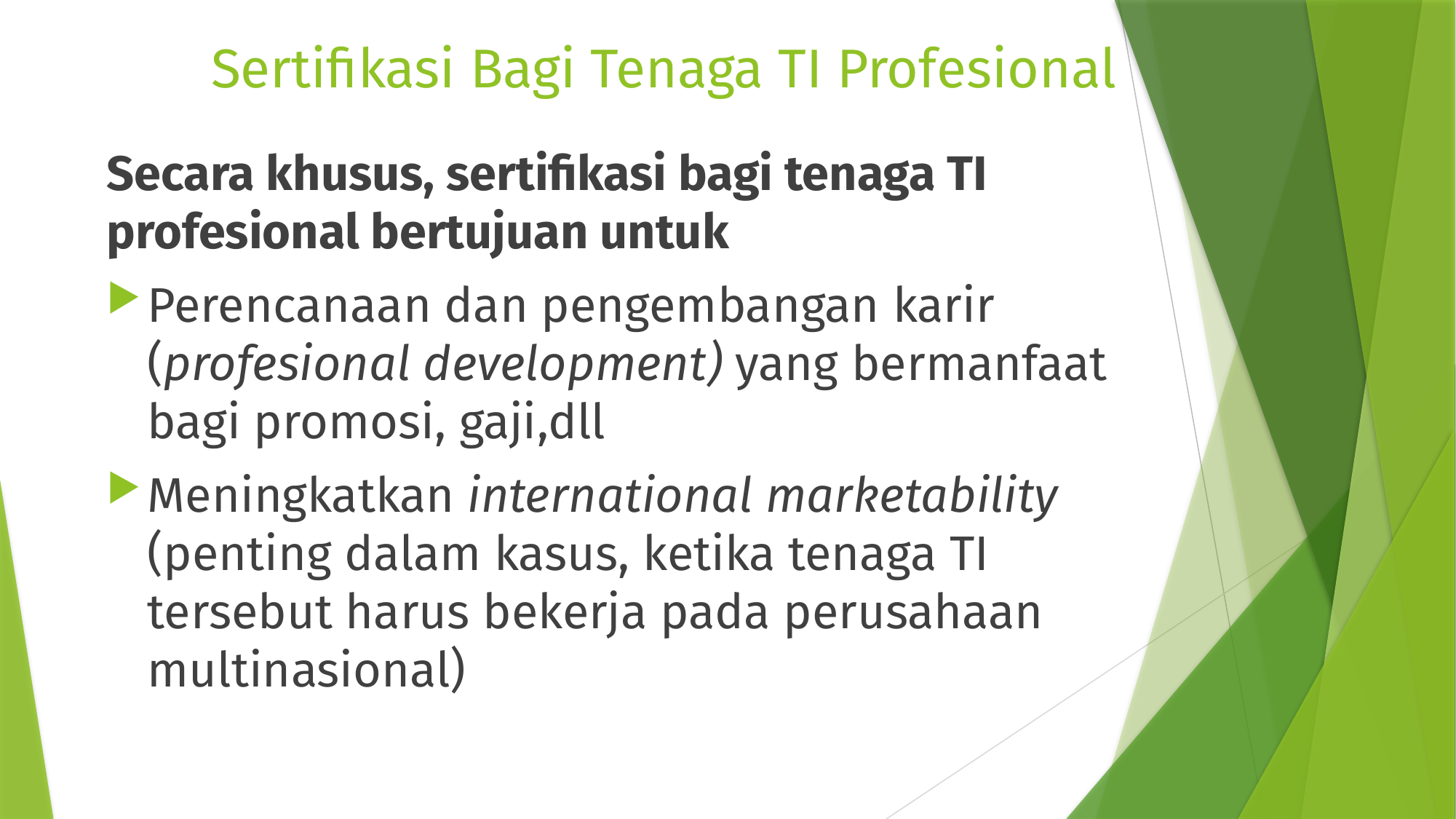

# Sertifikasi Bagi Tenaga TI Profesional
Secara khusus, sertifikasi bagi tenaga TI profesional bertujuan untuk
Perencanaan dan pengembangan karir (profesional development) yang bermanfaat bagi promosi, gaji,dll
Meningkatkan international marketability (penting dalam kasus, ketika tenaga TI tersebut harus bekerja pada perusahaan multinasional)